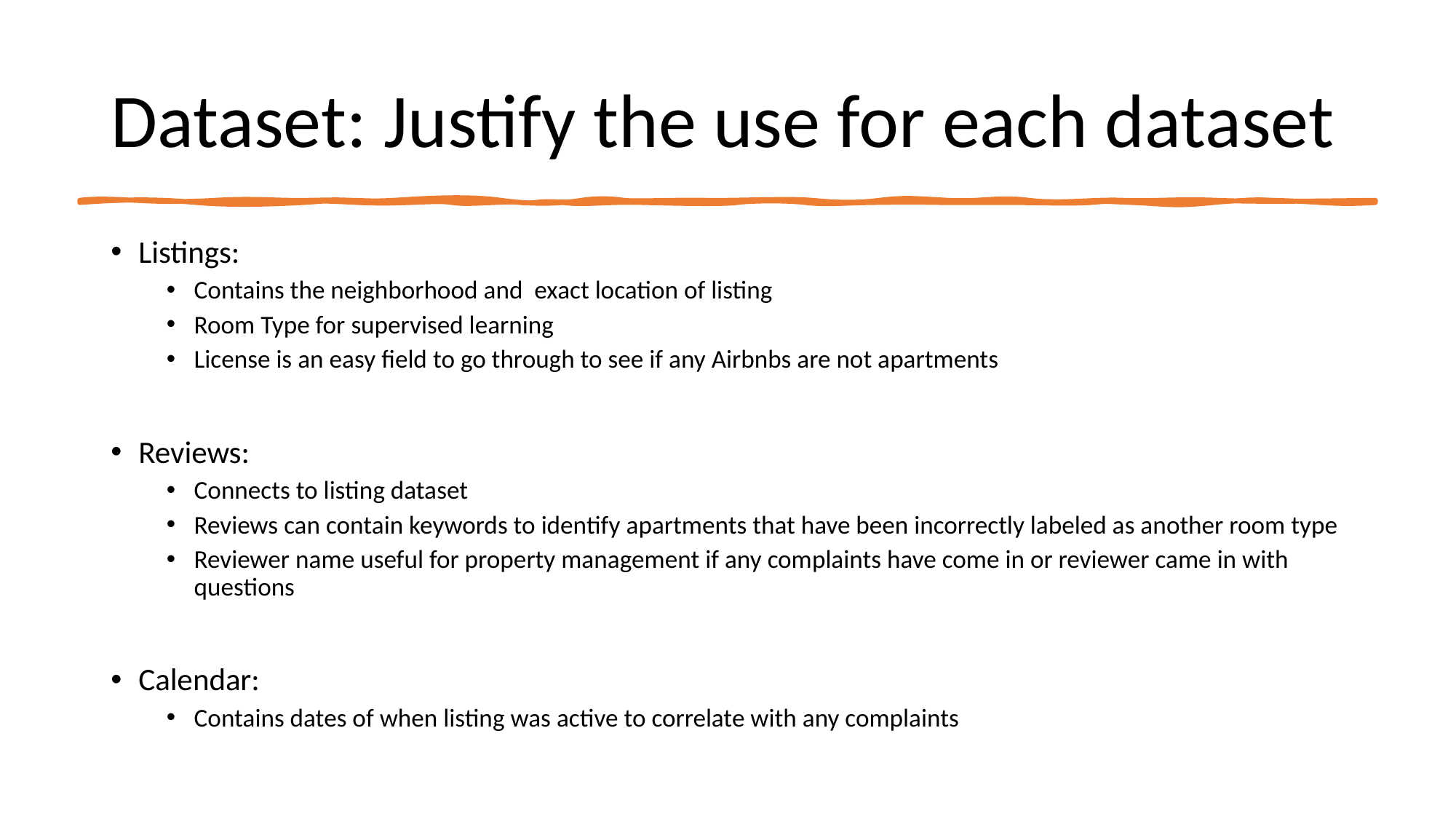

# Dataset: Justify the use for each dataset

Listings:
Contains the neighborhood and  exact location of listing
Room Type for supervised learning
License is an easy field to go through to see if any Airbnbs are not apartments

Reviews:
Connects to listing dataset
Reviews can contain keywords to identify apartments that have been incorrectly labeled as another room type
Reviewer name useful for property management if any complaints have come in or reviewer came in with questions

Calendar:
Contains dates of when listing was active to correlate with any complaints